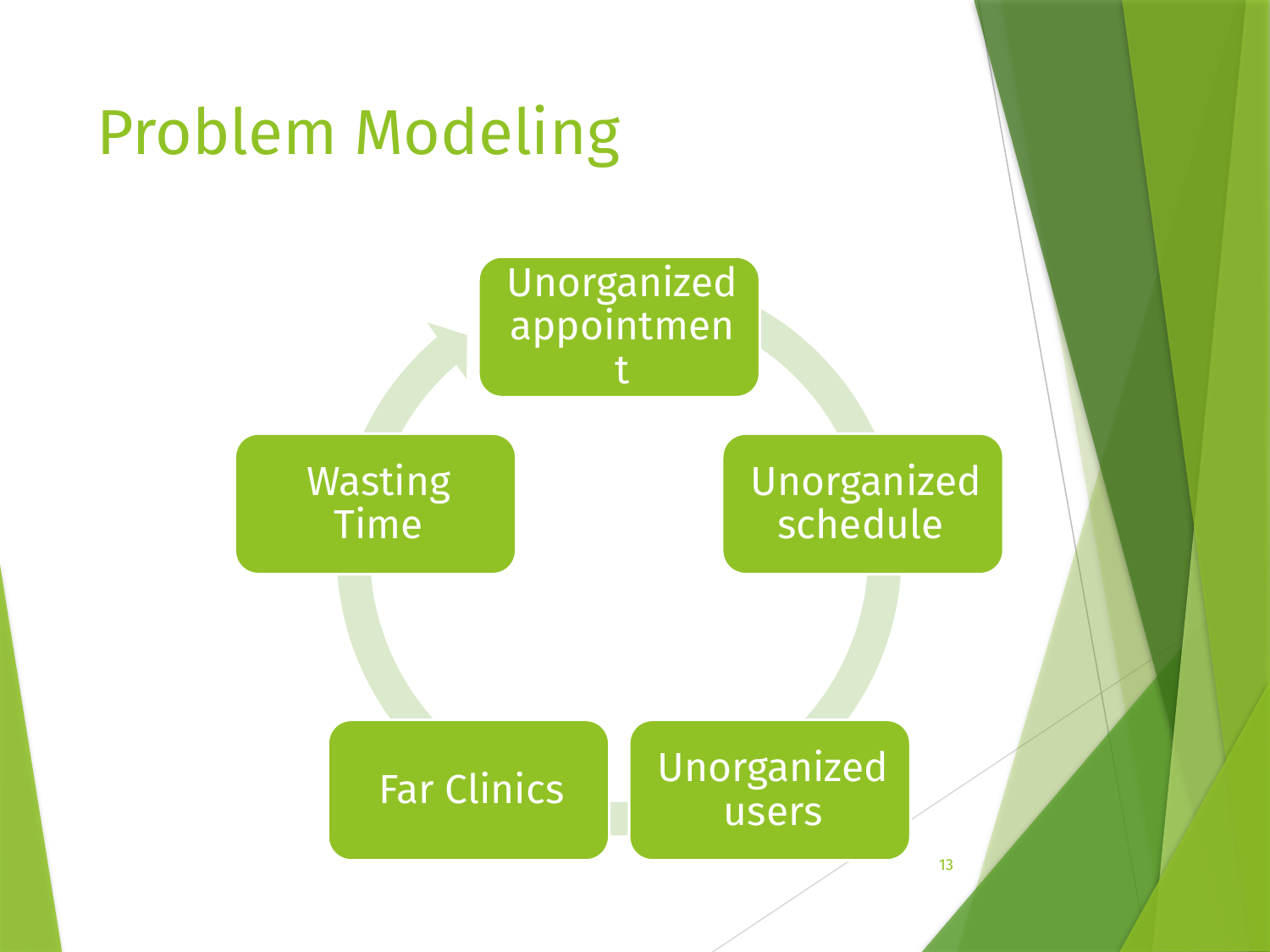

# Problem Modeling
Unorganized appointment
Unorganized schedule
Unorganized users
Far Clinics
Wasting Time
13